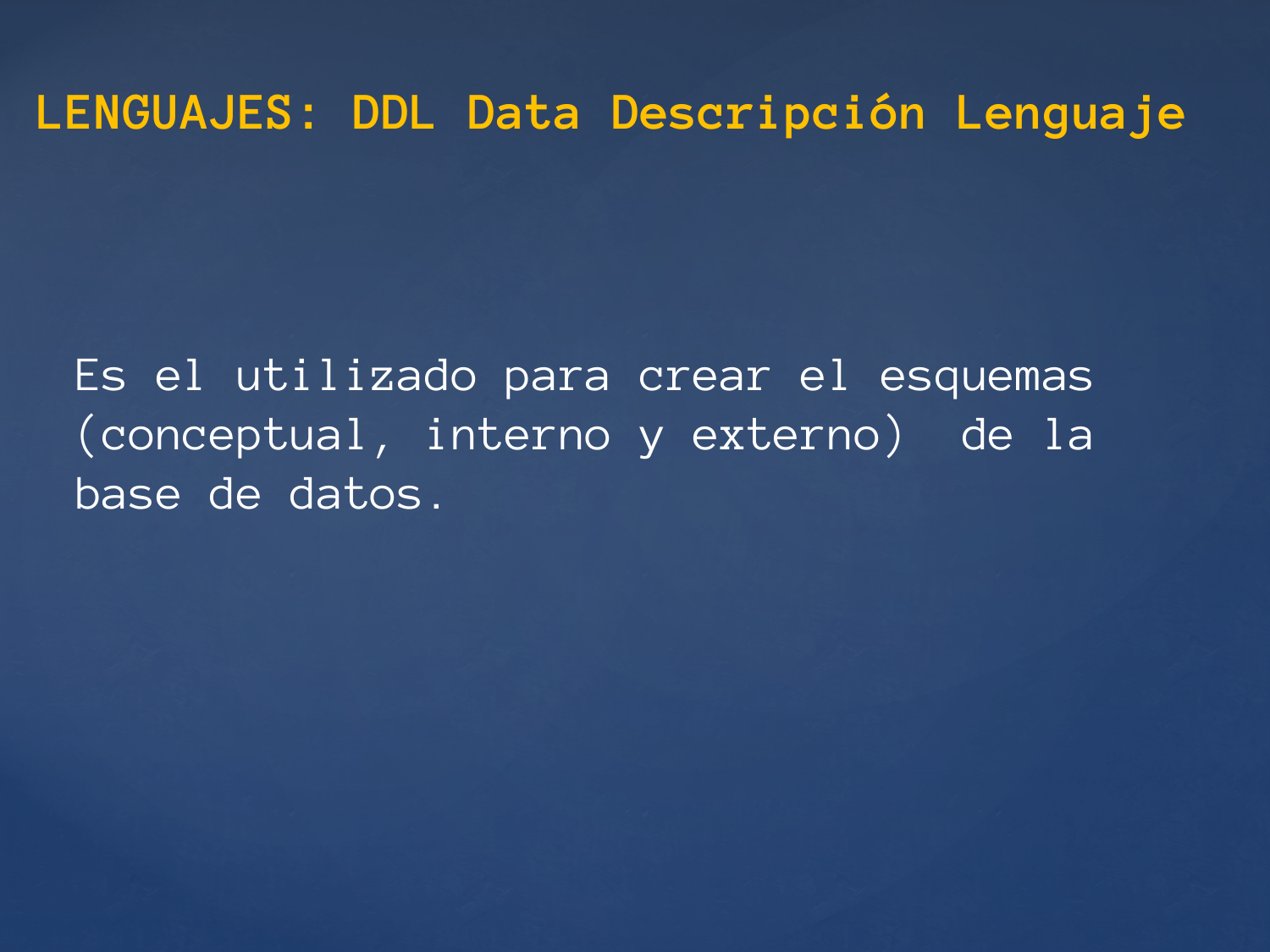

# LENGUAJES: DDL Data Descripción Lenguaje
Es el utilizado para crear el esquemas (conceptual, interno y externo)  de la base de datos.